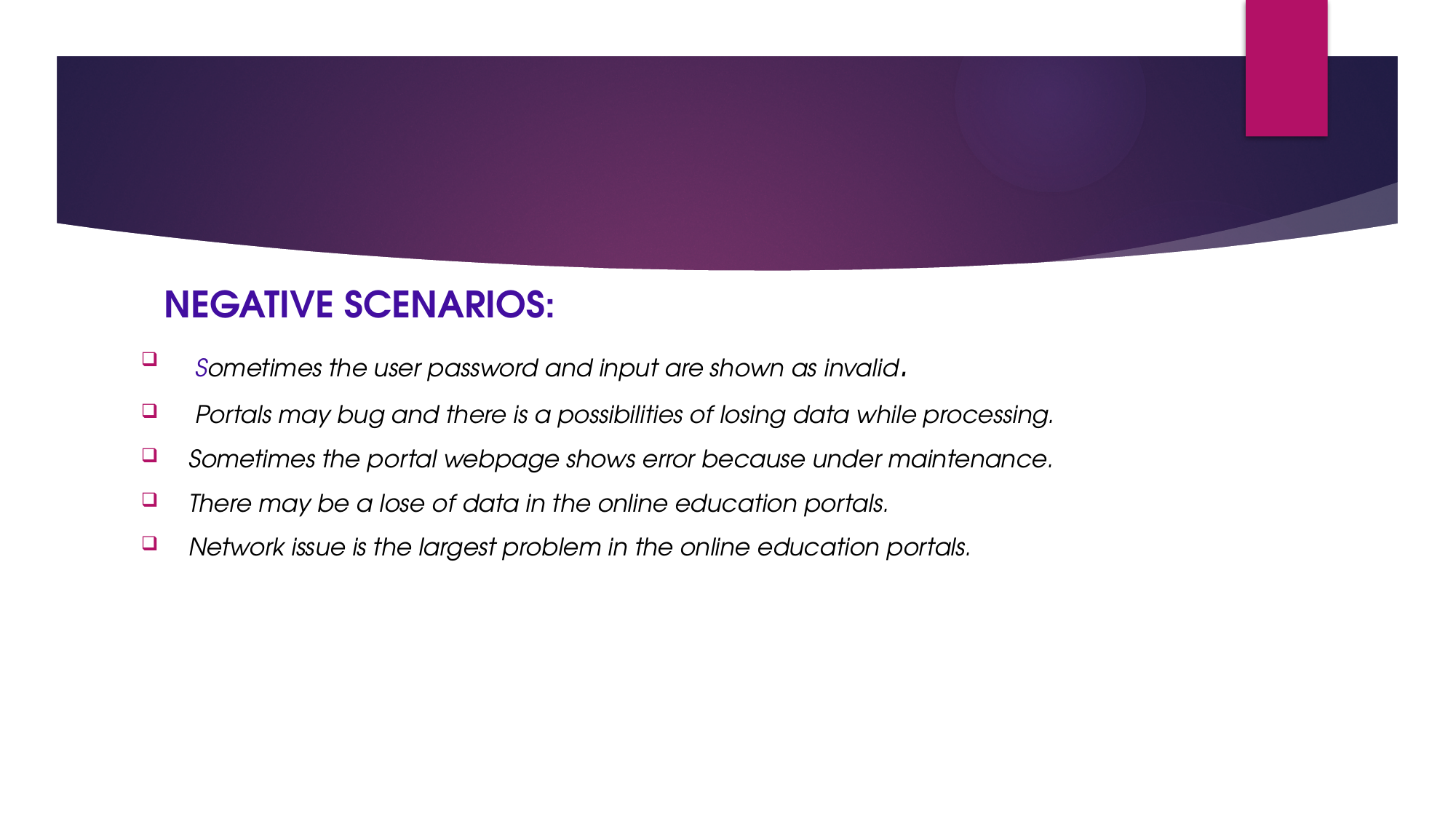

#
   NEGATIVE SCENARIOS:
  Sometimes the user password and input are shown as invalid.
  Portals may bug and there is a possibilities of losing data while processing.
 Sometimes the portal webpage shows error because under maintenance.
 There may be a lose of data in the online education portals.
 Network issue is the largest problem in the online education portals.